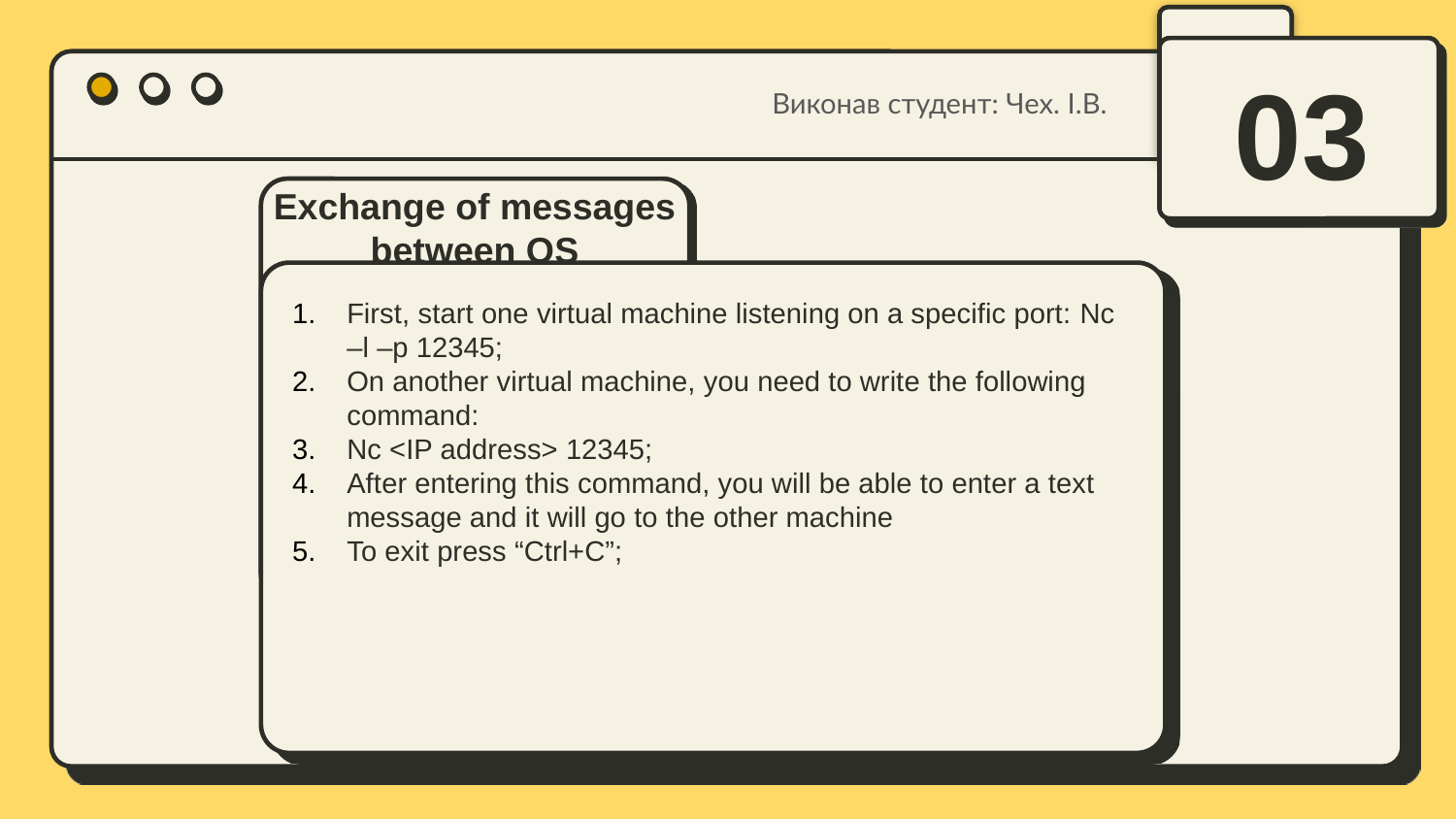

Виконав студент: Чех. І.В.
03

# Exchange of messages between OS
First, start one virtual machine listening on a specific port: Nc –l –p 12345;
On another virtual machine, you need to write the following command:
Nc <IP address> 12345;
After entering this command, you will be able to enter a text message and it will go to the other machine
To exit press “Ctrl+C”;